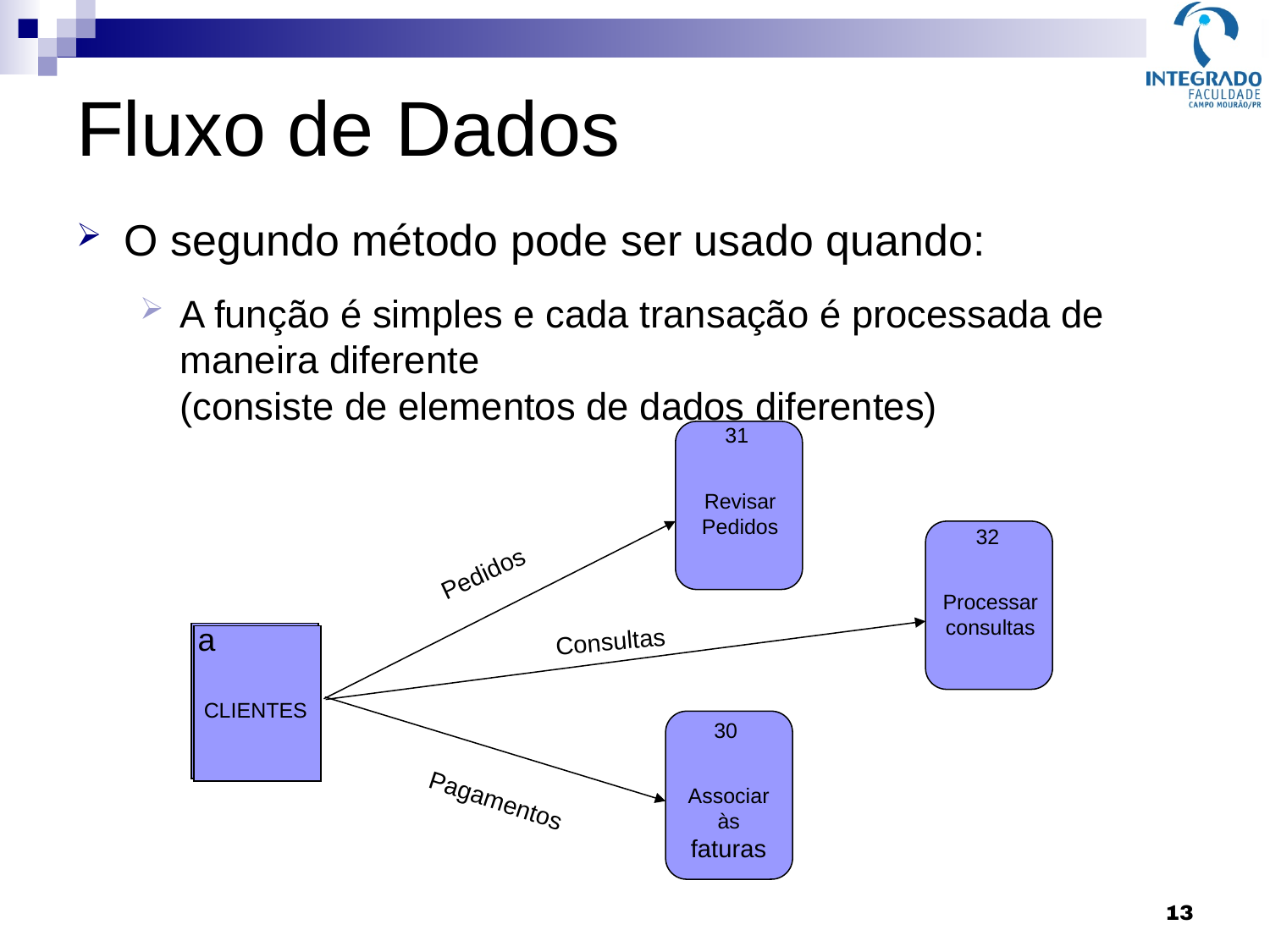

# Fluxo de Dados
O segundo método pode ser usado quando:
A função é simples e cada transação é processada de maneira diferente
(consiste de elementos de dados diferentes)

31

Revisar
Pedidos
32

Pedidos
Processar
consultas
a

CLIENTES
Consultas

30
Associar
às
faturas
Pagamentos
13